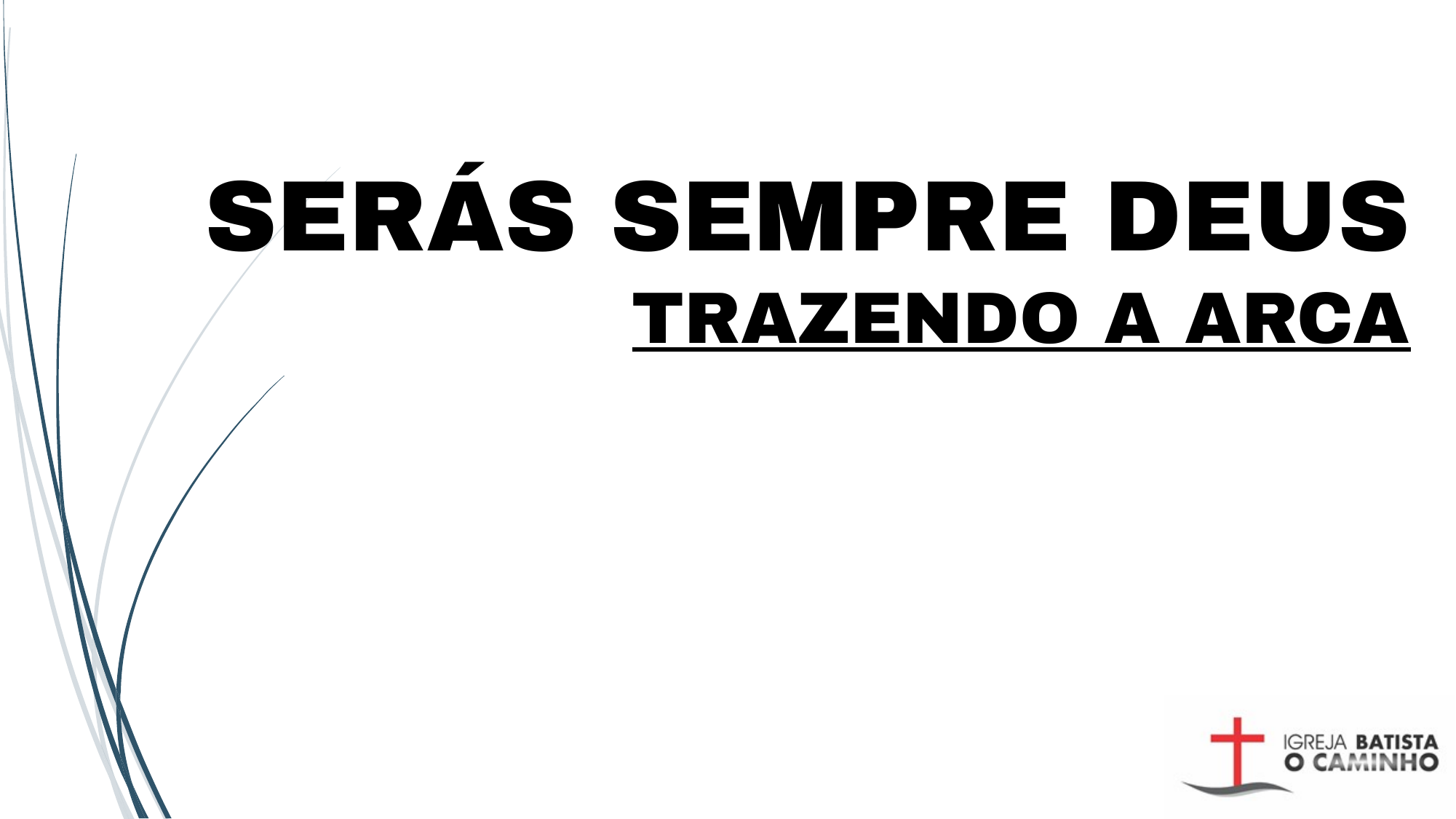

# SERÁS SEMPRE DEUS TRAZENDO A ARCA